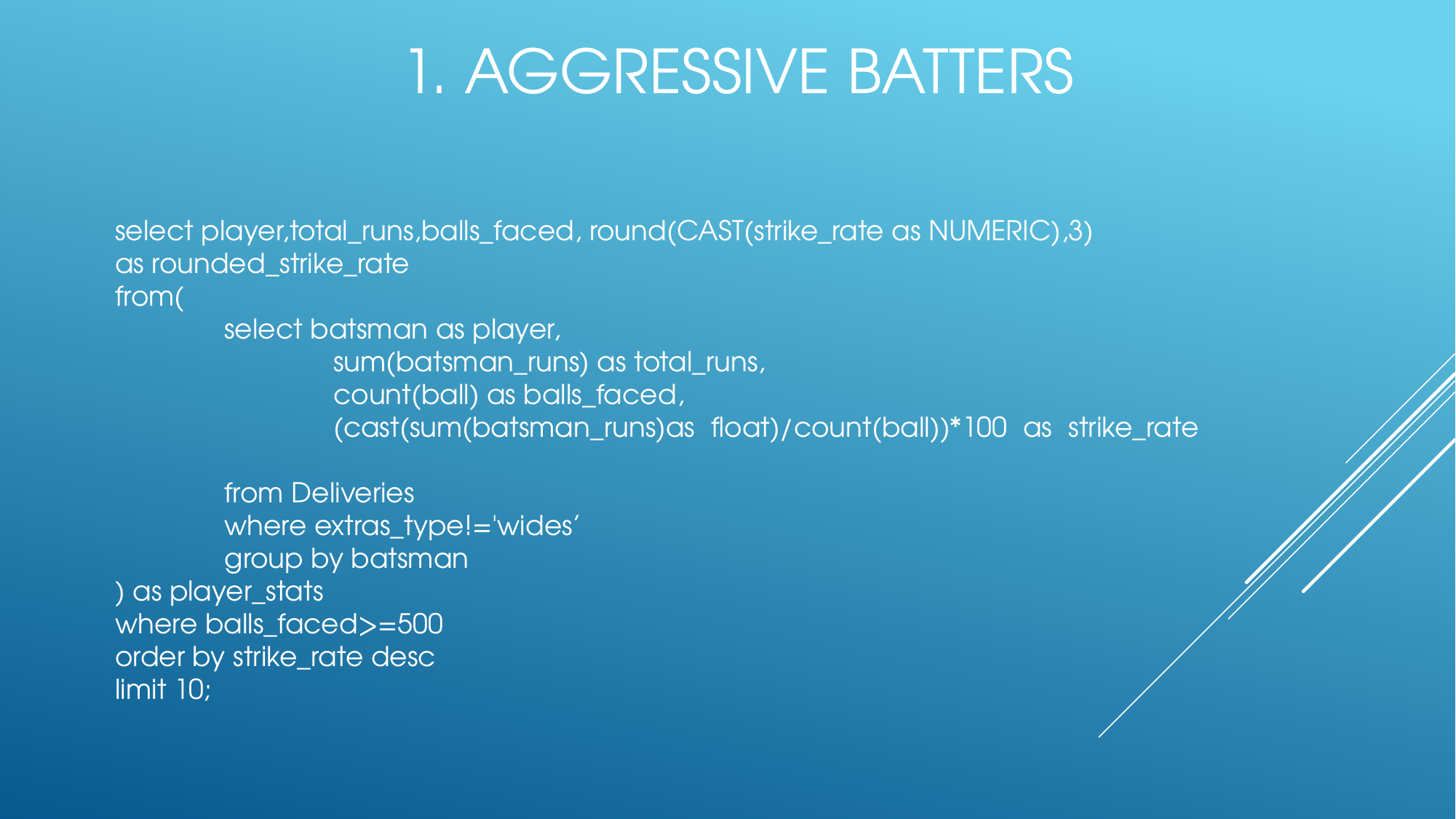

# 1. AgGressive Batters
select player,total_runs,balls_faced, round(CAST(strike_rate as NUMERIC),3)
as rounded_strike_rate
from(
	select batsman as player,
		sum(batsman_runs) as total_runs,
		count(ball) as balls_faced,
		(cast(sum(batsman_runs)as float)/count(ball))*100 as strike_rate
	from Deliveries
	where extras_type!='wides’
	group by batsman
) as player_stats
where balls_faced>=500
order by strike_rate desc
limit 10;